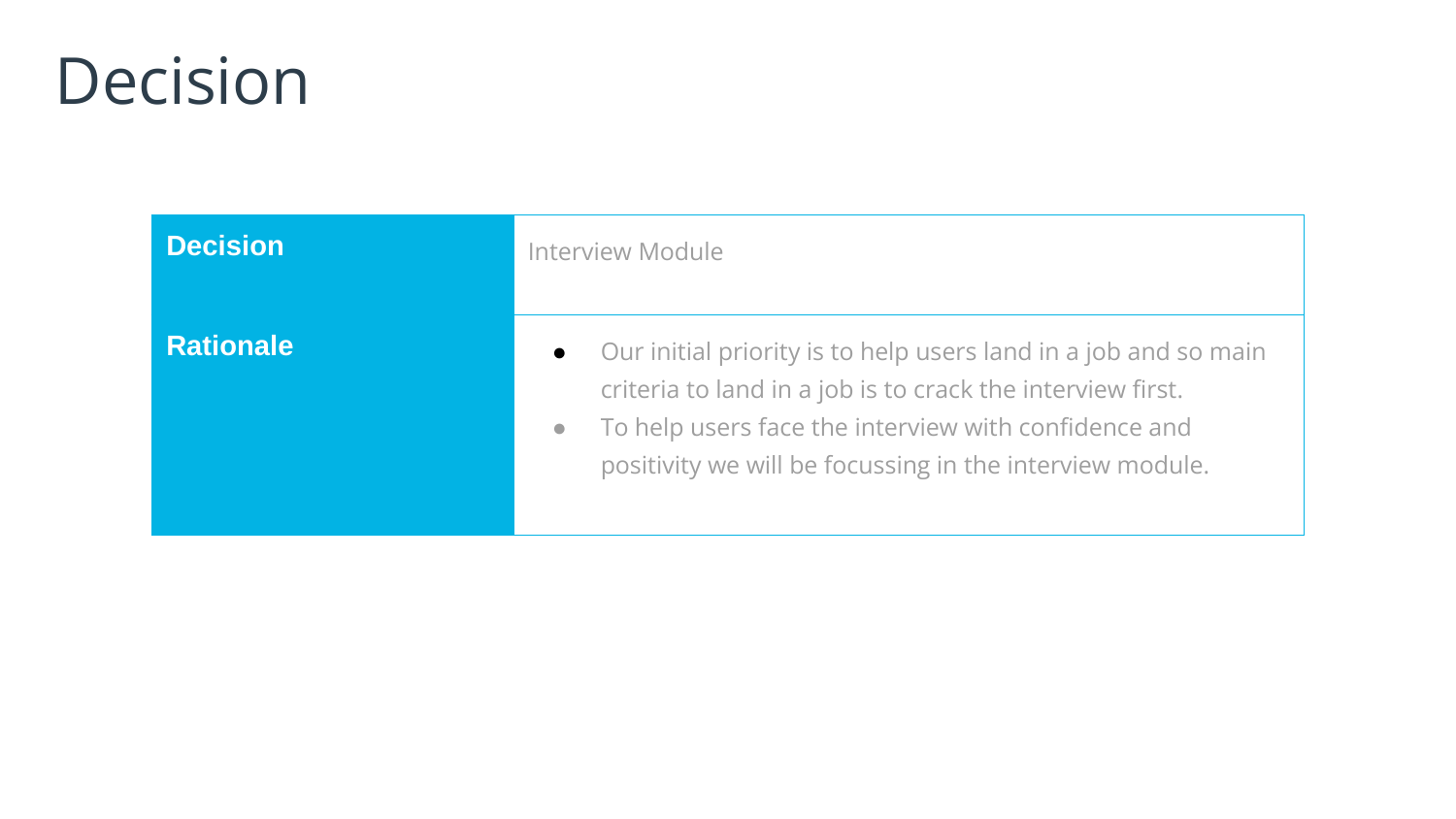

# Decision
| Decision | Interview Module |
| --- | --- |
| Rationale | Our initial priority is to help users land in a job and so main criteria to land in a job is to crack the interview first. To help users face the interview with confidence and positivity we will be focussing in the interview module. |